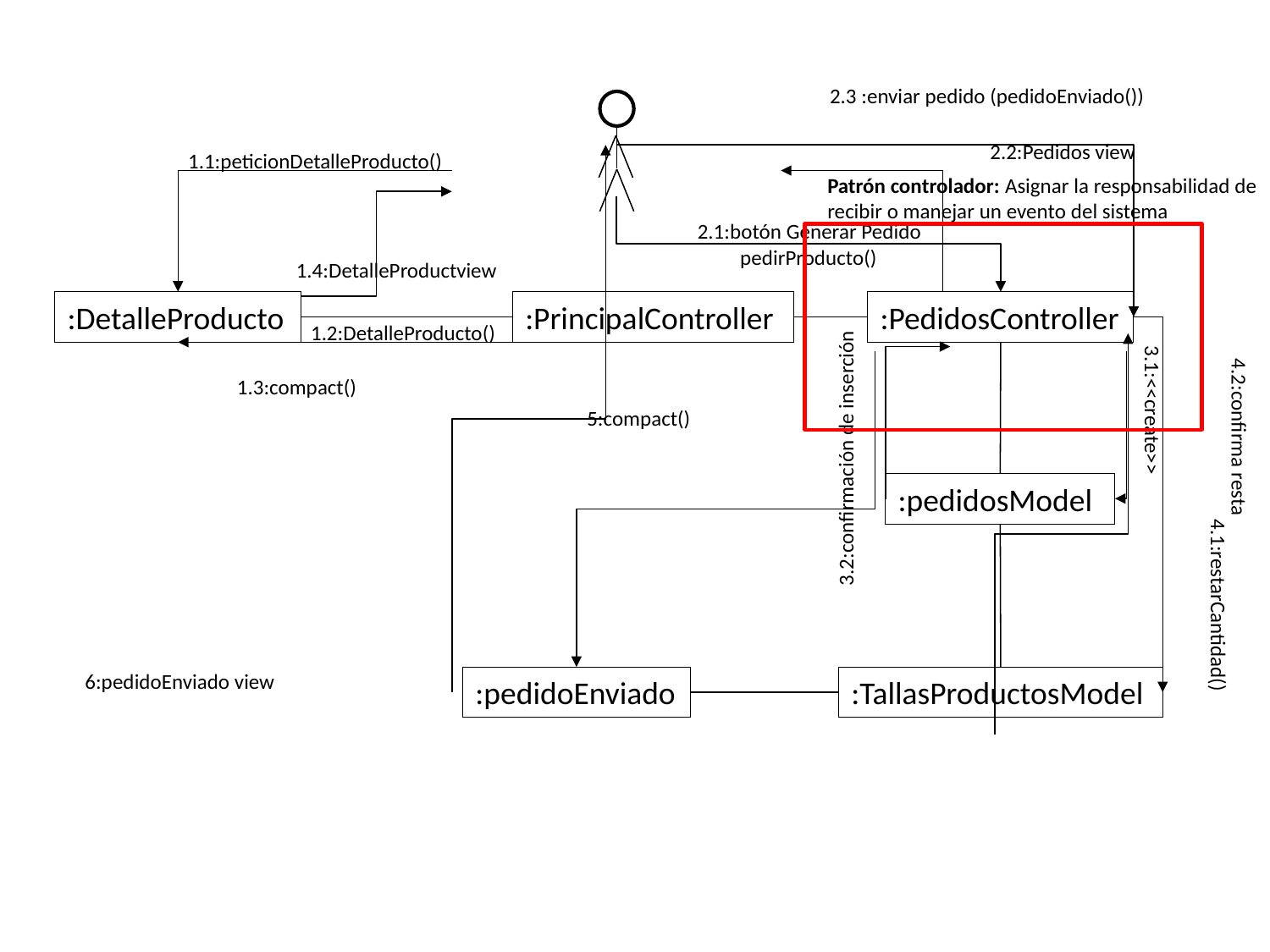

2.3 :enviar pedido (pedidoEnviado())

2.2:Pedidos view
1.1:peticionDetalleProducto()
Patrón controlador: Asignar la responsabilidad de recibir o manejar un evento del sistema
2.1:botón Generar Pedido

pedirProducto()
1.4:DetalleProductview
:DetalleProducto
:PrincipalController
:PedidosController
1.2:DetalleProducto()
1.3:compact()
3.1:<<create>>
5:compact()
4.2:confirma resta
3.2:confirmación de inserción
:pedidosModel
4.1:restarCantidad()
6:pedidoEnviado view
:pedidoEnviado
:TallasProductosModel